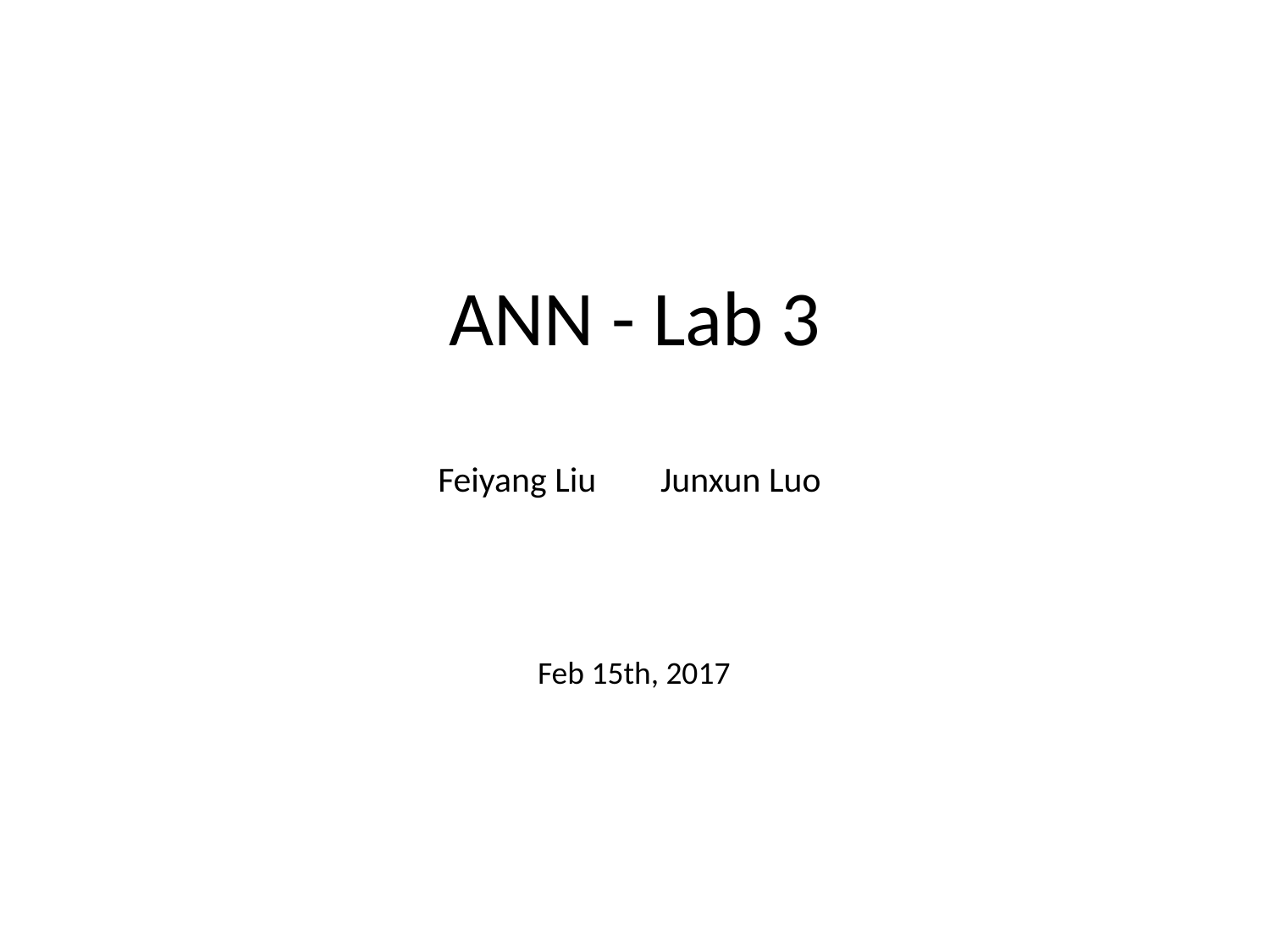

# ANN - Lab 3
Feiyang Liu        Junxun Luo
     Feb 15th, 2017